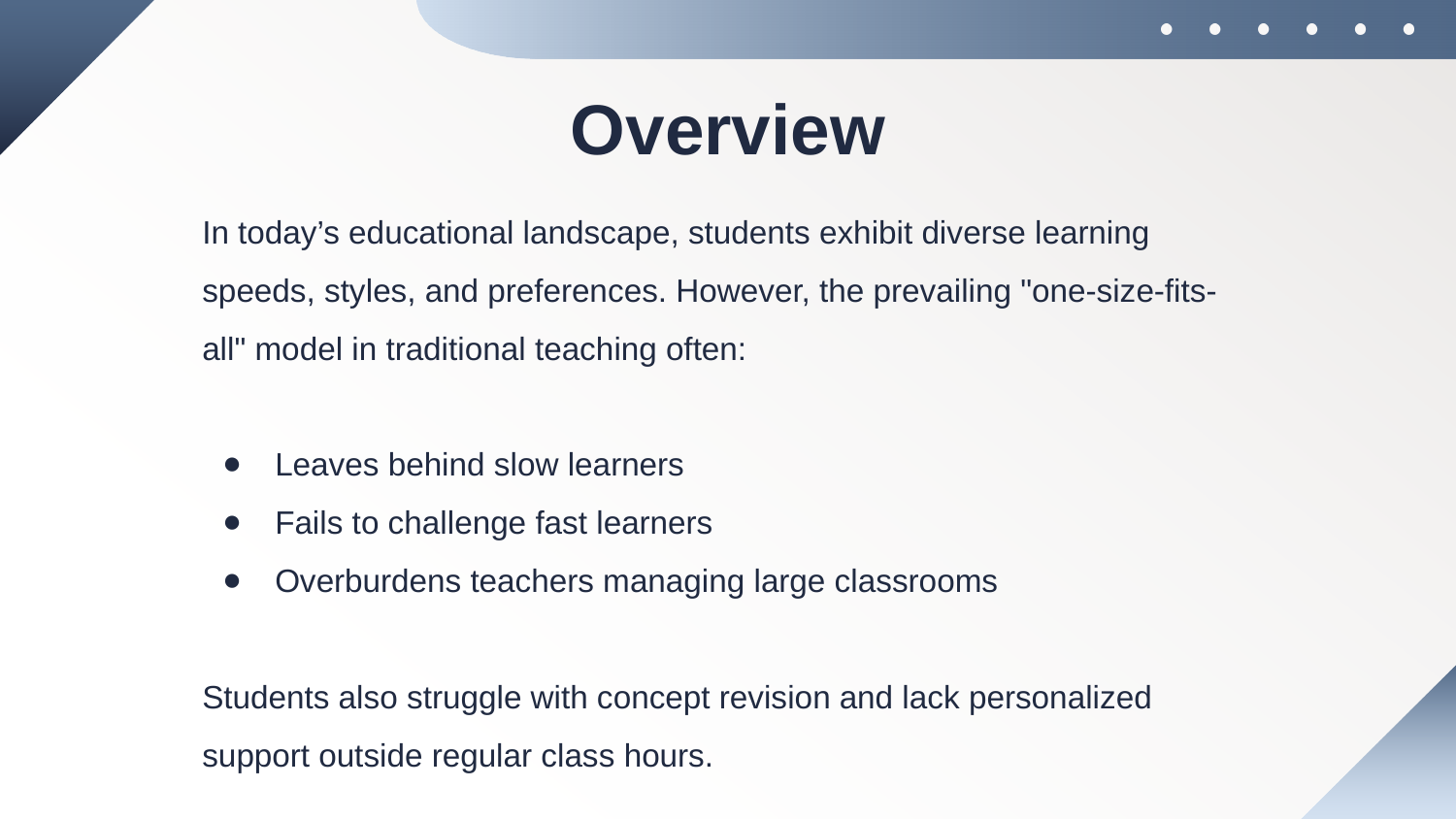

# Overview

In today’s educational landscape, students exhibit diverse learning speeds, styles, and preferences. However, the prevailing "one-size-fits-all" model in traditional teaching often:

Leaves behind slow learners
Fails to challenge fast learners
Overburdens teachers managing large classrooms

Students also struggle with concept revision and lack personalized support outside regular class hours.